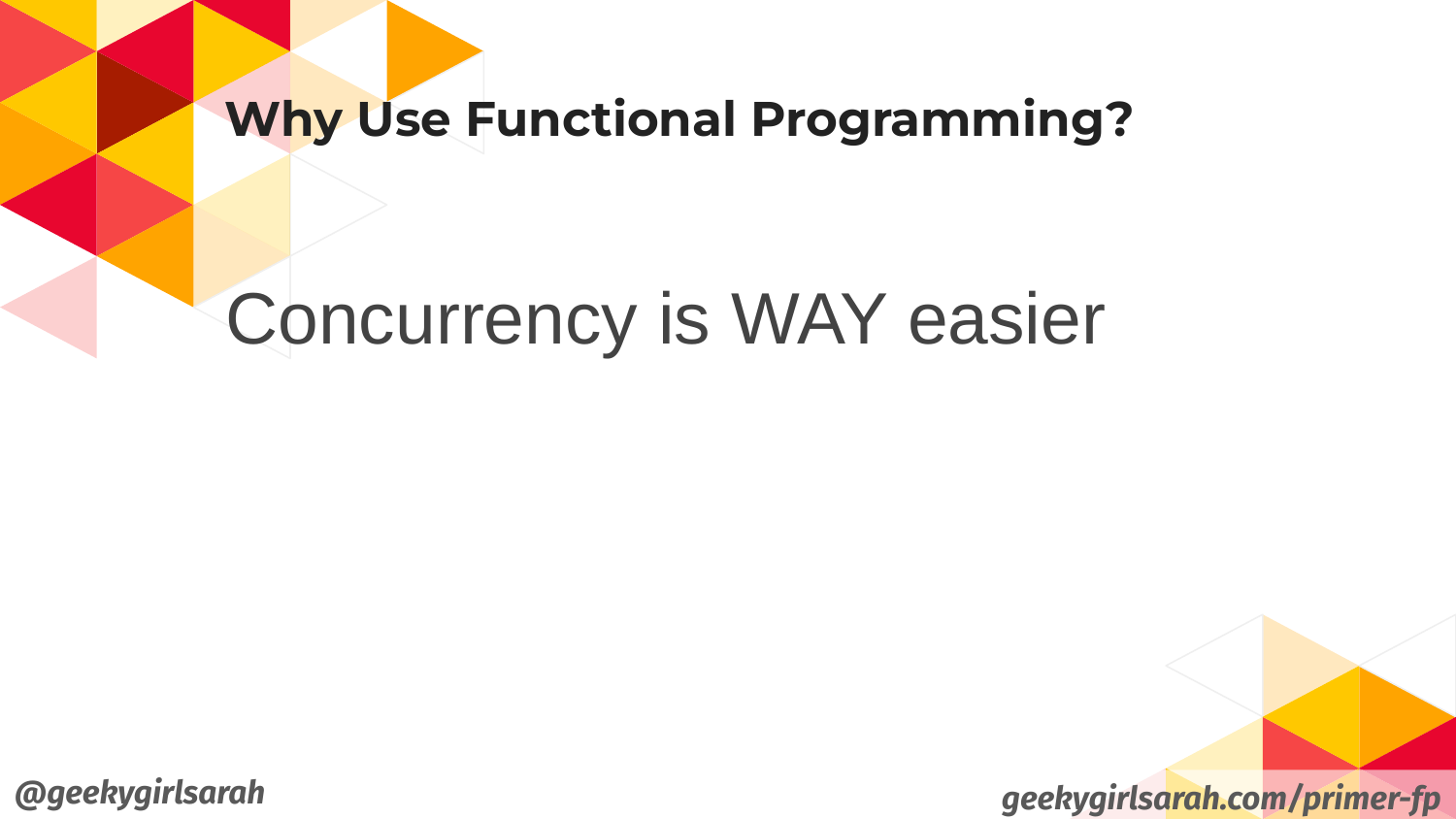

# Why Use Functional Programming?
Concurrency is WAY easier